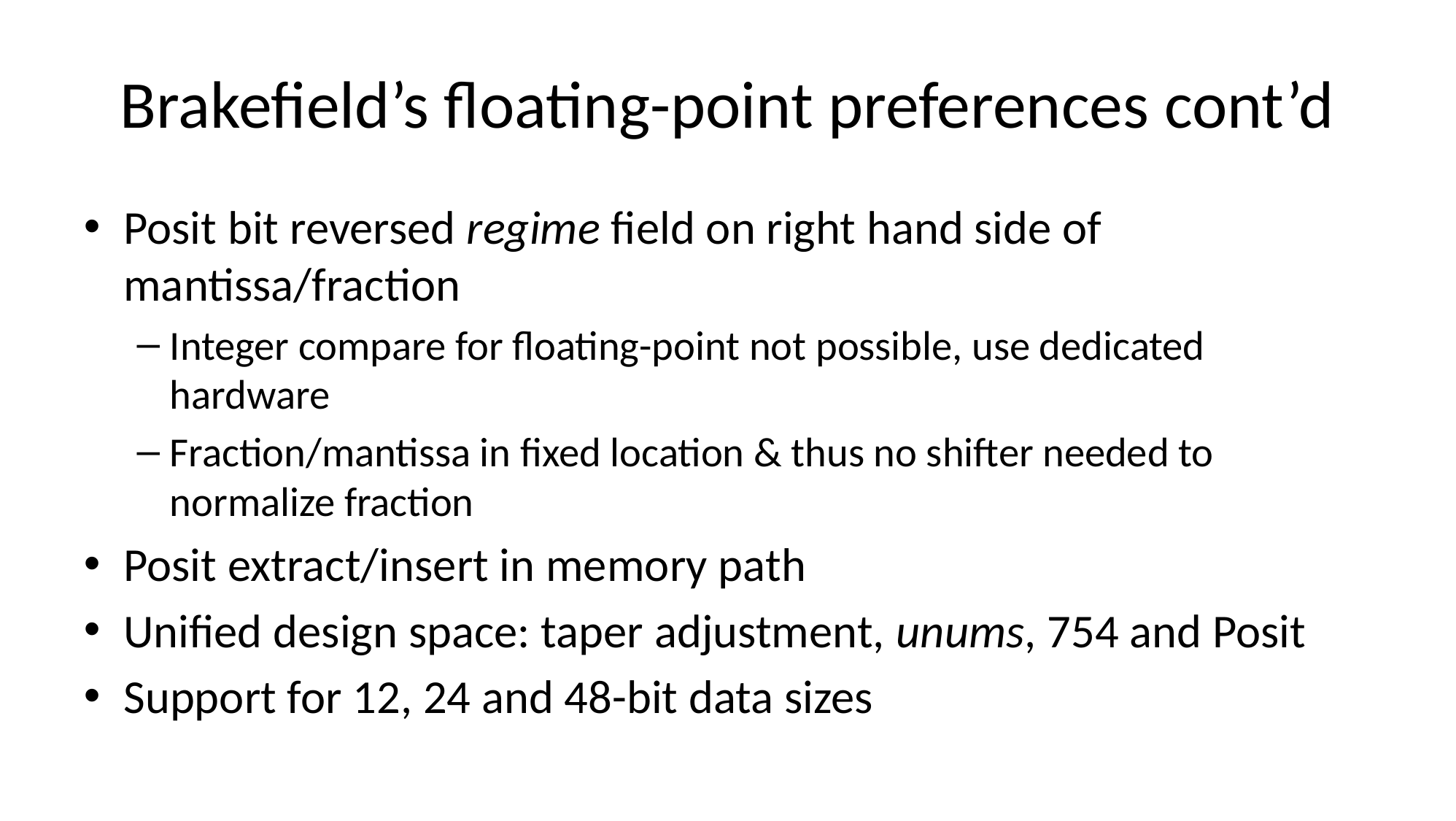

# Brakefield’s floating-point preferences cont’d
Posit bit reversed regime field on right hand side of mantissa/fraction
Integer compare for floating-point not possible, use dedicated hardware
Fraction/mantissa in fixed location & thus no shifter needed to normalize fraction
Posit extract/insert in memory path
Unified design space: taper adjustment, unums, 754 and Posit
Support for 12, 24 and 48-bit data sizes